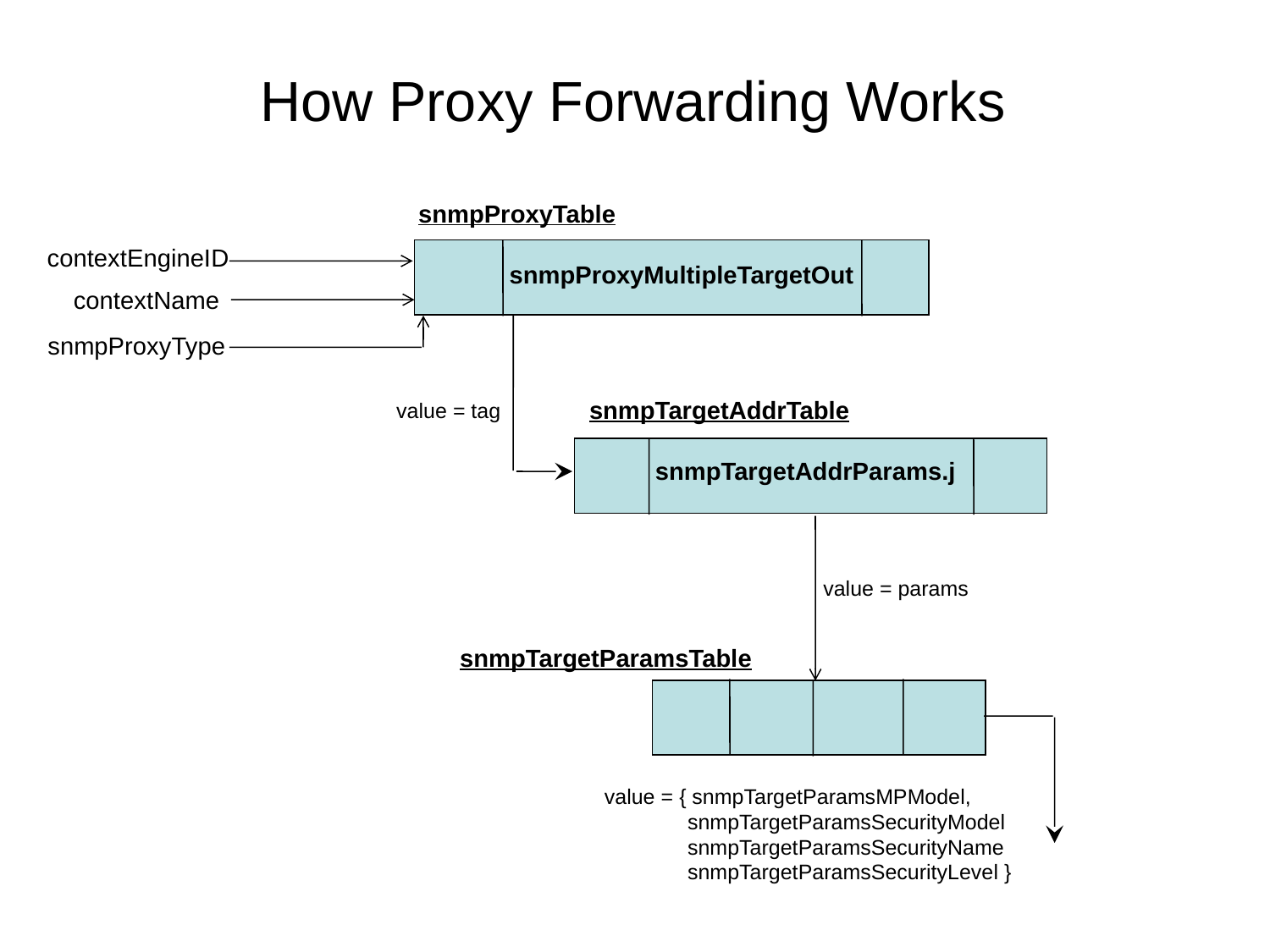

# How Proxy Forwarding Works
snmpProxyTable
contextEngineID

snmpProxyMultipleTargetOut

contextName

snmpProxyType

snmpTargetAddrTable
value = tag

snmpTargetAddrParams.j

value = params
snmpTargetParamsTable

value = { snmpTargetParamsMPModel,
              snmpTargetParamsSecurityModel
              snmpTargetParamsSecurityName
              snmpTargetParamsSecurityLevel }